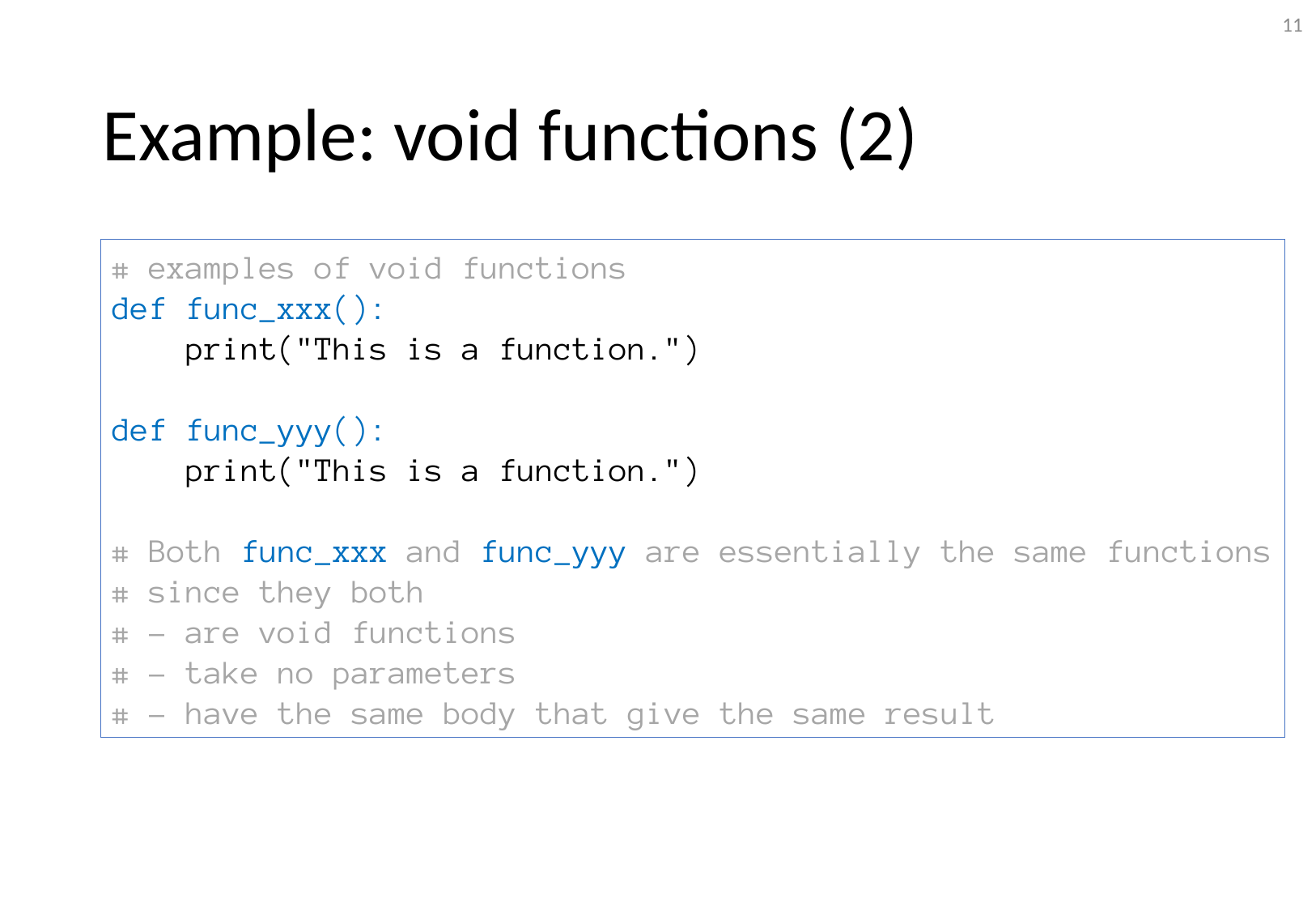

11
# Example: void functions (2)
# examples of void functions
def func_xxx():
    print("This is a function.")

def func_yyy():
    print("This is a function.")

# Both func_xxx and func_yyy are essentially the same functions
# since they both
# - are void functions
# - take no parameters
# - have the same body that give the same result